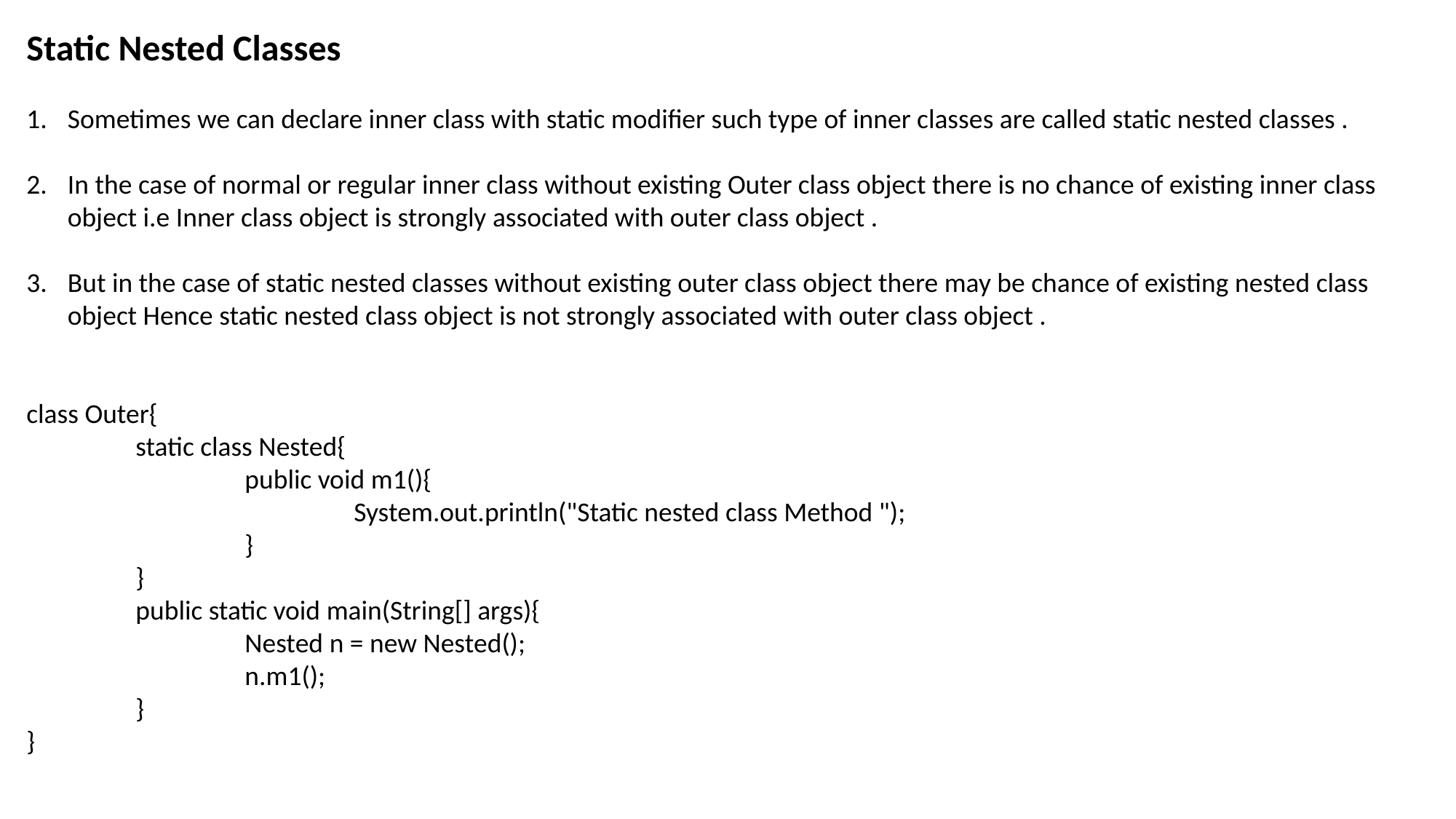

Static Nested Classes

Sometimes we can declare inner class with static modifier such type of inner classes are called static nested classes .

In the case of normal or regular inner class without existing Outer class object there is no chance of existing inner class object i.e Inner class object is strongly associated with outer class object .

But in the case of static nested classes without existing outer class object there may be chance of existing nested class object Hence static nested class object is not strongly associated with outer class object .

class Outer{
	static class Nested{
		public void m1(){
			System.out.println("Static nested class Method ");
		}
	}
	public static void main(String[] args){
		Nested n = new Nested();
		n.m1();
	}
}